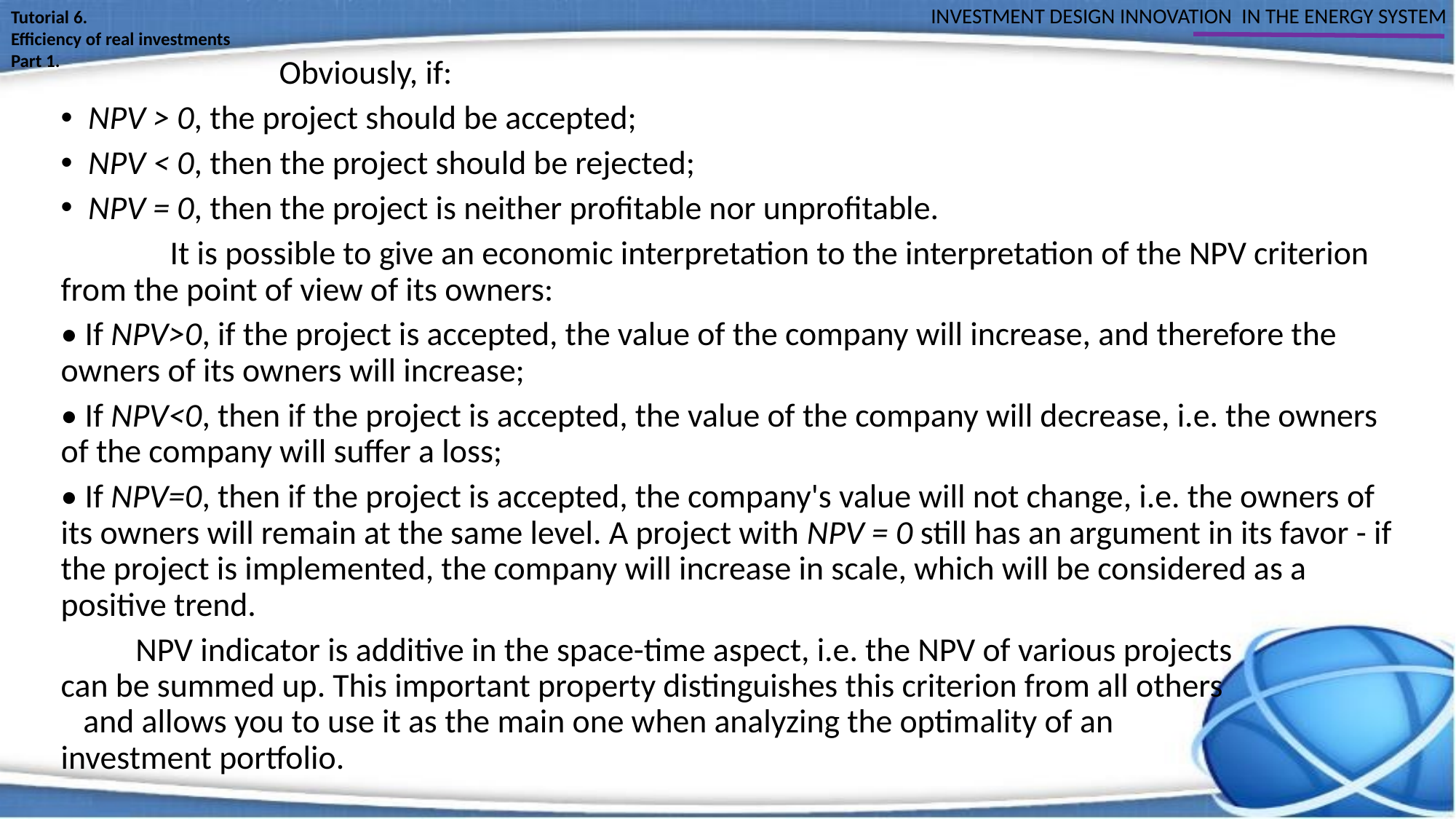

INVESTMENT DESIGN INNOVATION  IN THE ENERGY SYSTEM
Tutorial 6.
Efficiency of real investments
Part 1.
 		Obviously, if:
NPV > 0, the project should be accepted;
NPV < 0, then the project should be rejected;
NPV = 0, then the project is neither profitable nor unprofitable.
	It is possible to give an economic interpretation to the interpretation of the NPV criterion from the point of view of its owners:
• If NPV>0, if the project is accepted, the value of the company will increase, and therefore the owners of its owners will increase;
• If NPV<0, then if the project is accepted, the value of the company will decrease, i.e. the owners of the company will suffer a loss;
• If NPV=0, then if the project is accepted, the company's value will not change, i.e. the owners of its owners will remain at the same level. A project with NPV = 0 still has an argument in its favor - if the project is implemented, the company will increase in scale, which will be considered as a positive trend.
          NPV indicator is additive in the space-time aspect, i.e. the NPV of various projects                 can be summed up. This important property distinguishes this criterion from all others                            and allows you to use it as the main one when analyzing the optimality of an                                  investment portfolio.